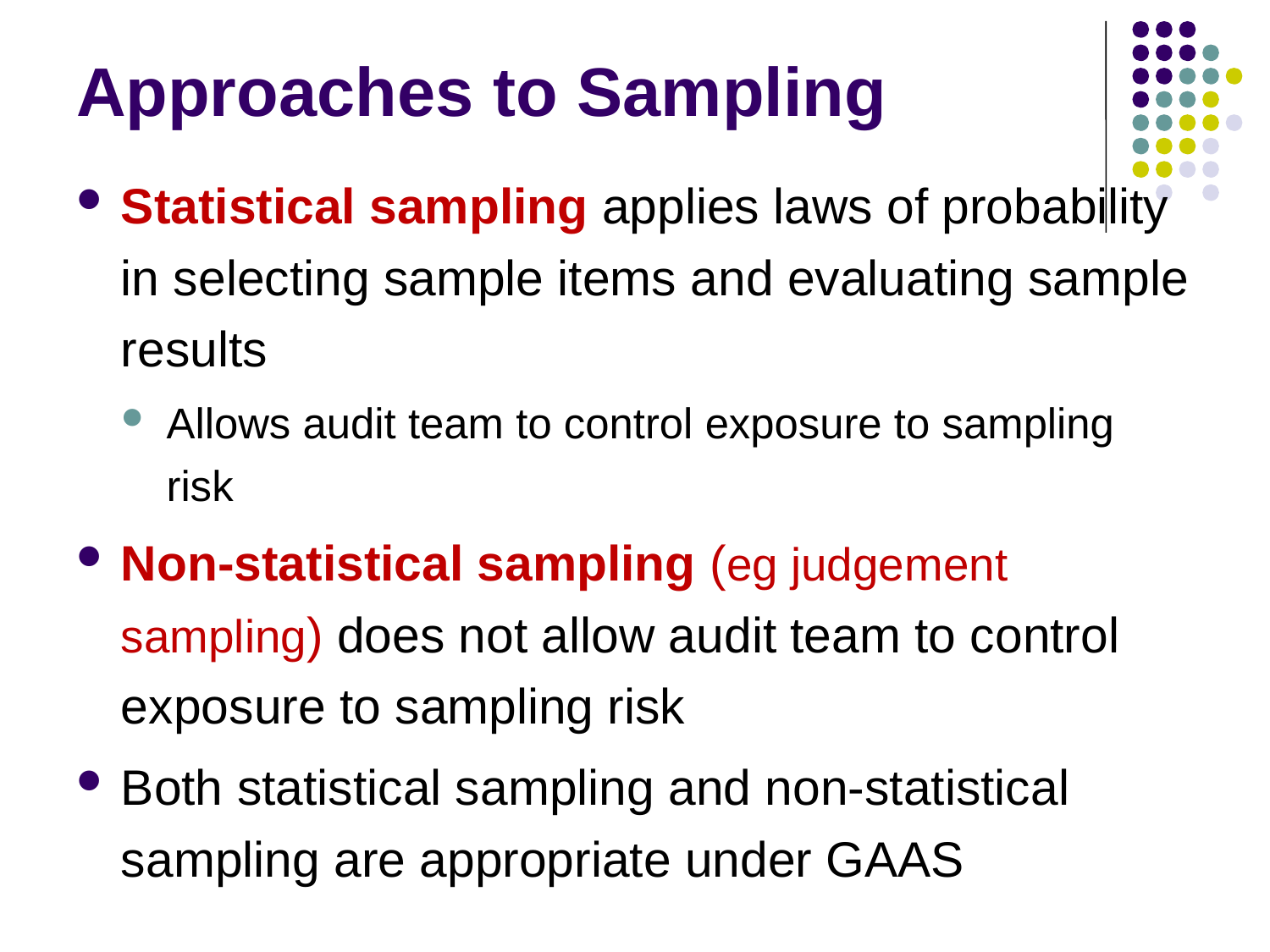

# Approaches to Sampling
Statistical sampling applies laws of probability in selecting sample items and evaluating sample results
Allows audit team to control exposure to sampling risk
Non-statistical sampling (eg judgement sampling) does not allow audit team to control exposure to sampling risk
Both statistical sampling and non-statistical sampling are appropriate under GAAS